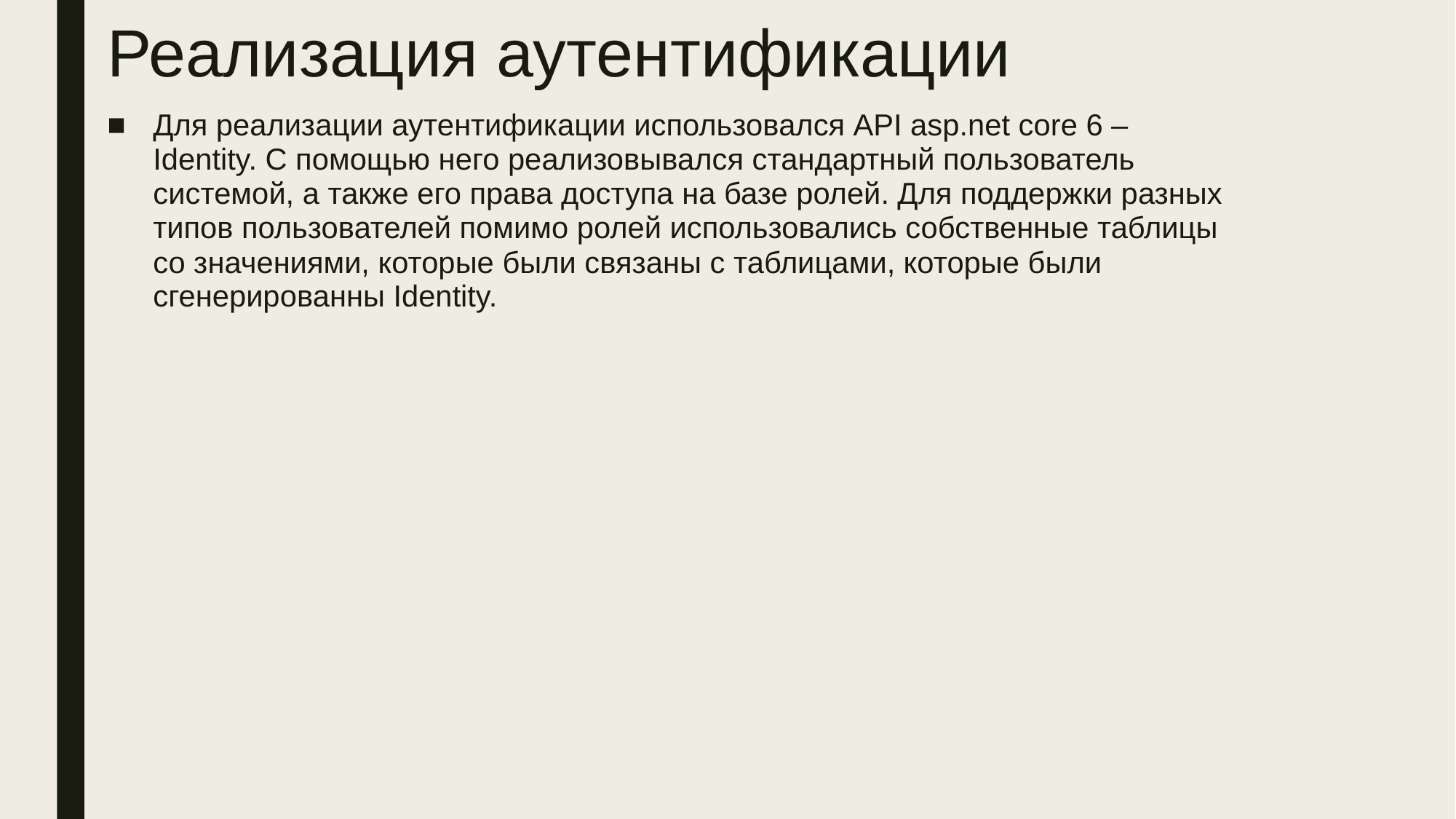

# Реализация аутентификации
Для реализации аутентификации использовался API asp.net core 6 – Identity. С помощью него реализовывался стандартный пользователь системой, а также его права доступа на базе ролей. Для поддержки разных типов пользователей помимо ролей использовались собственные таблицы со значениями, которые были связаны с таблицами, которые были сгенерированны Identity.